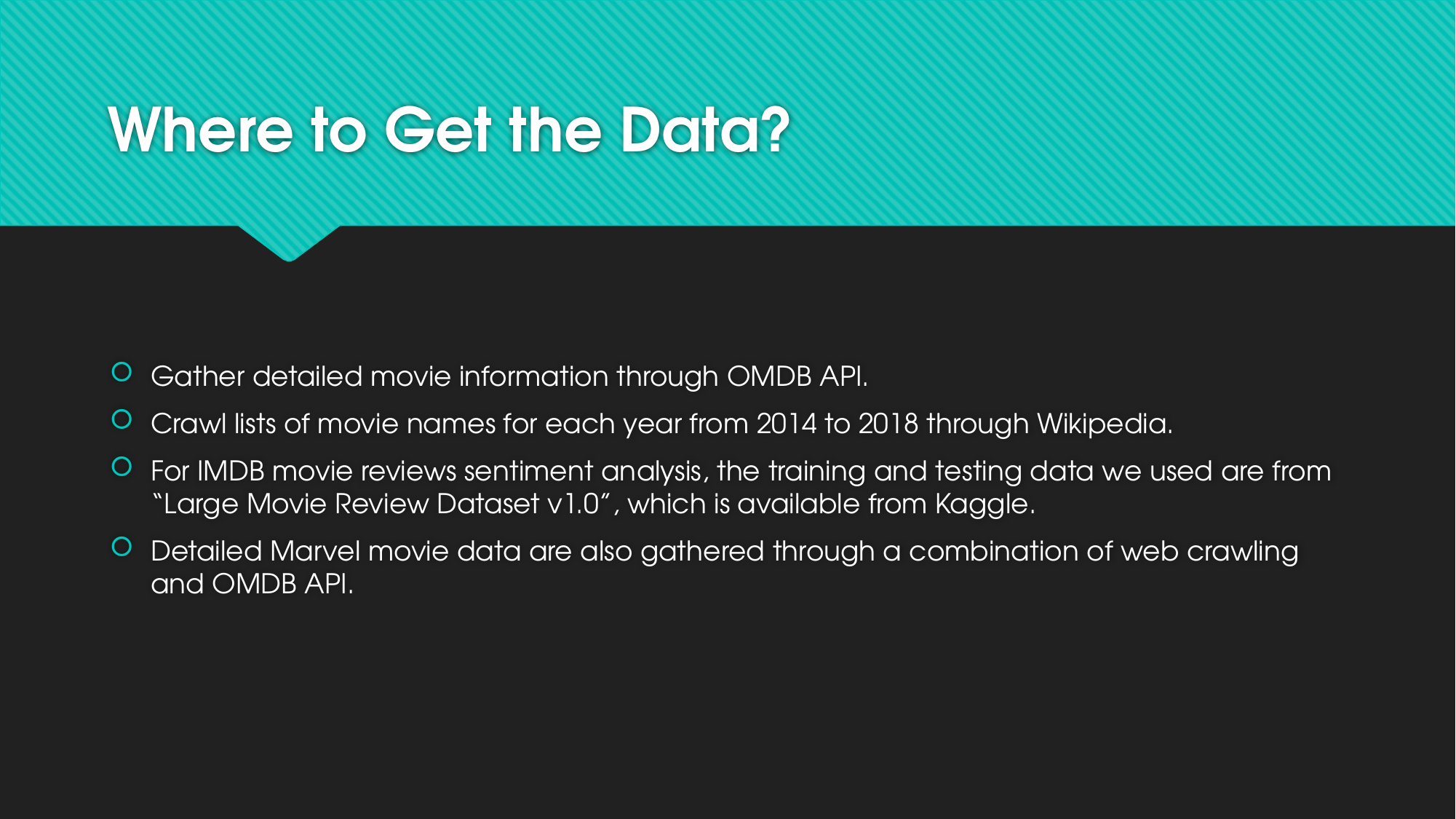

# Where to Get the Data?
Gather detailed movie information through OMDB API.
Crawl lists of movie names for each year from 2014 to 2018 through Wikipedia.
For IMDB movie reviews sentiment analysis, the training and testing data we used are from “Large Movie Review Dataset v1.0”, which is available from Kaggle.
Detailed Marvel movie data are also gathered through a combination of web crawling and OMDB API.